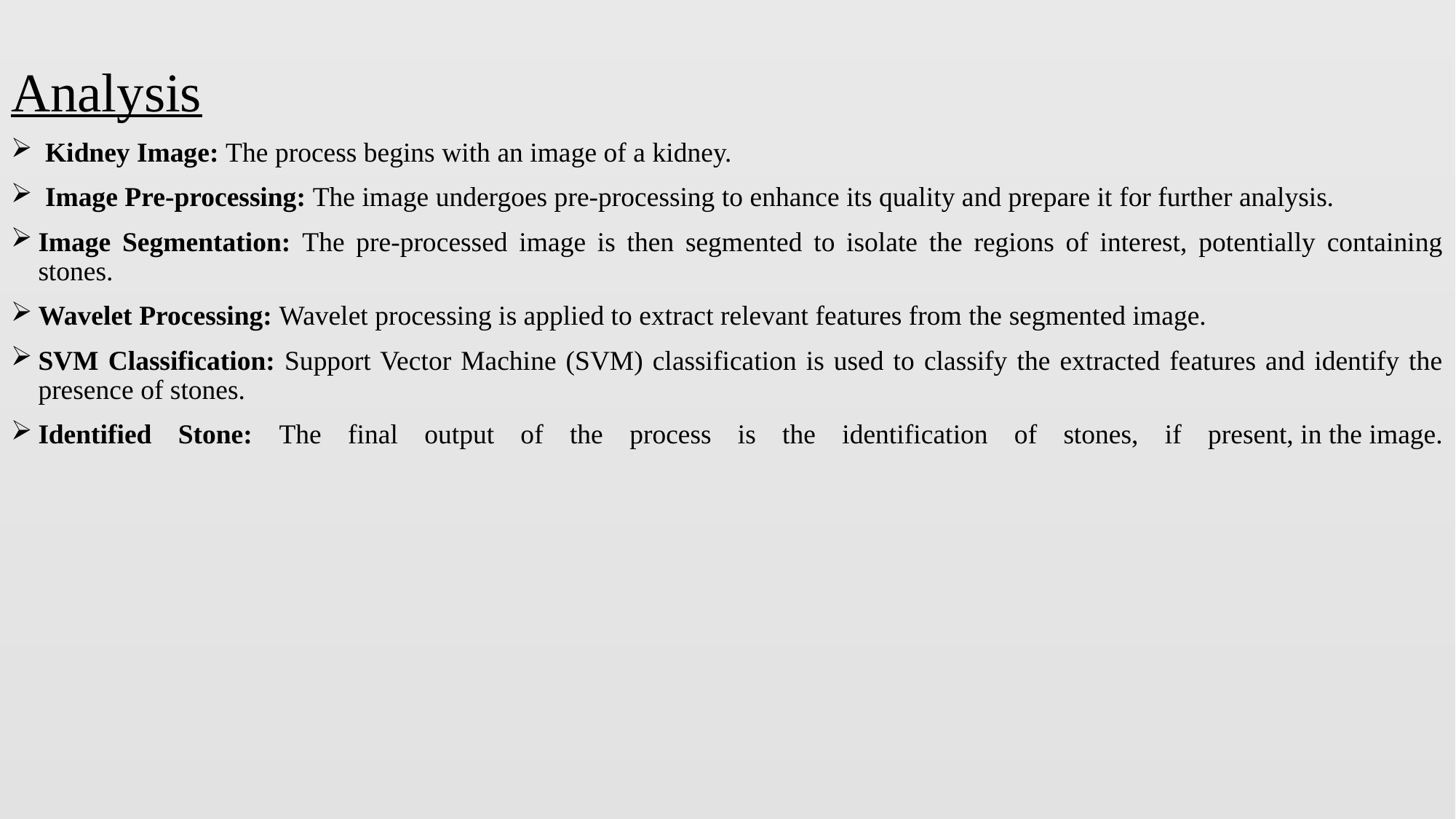

Analysis
 Kidney Image: The process begins with an image of a kidney.
 Image Pre-processing: The image undergoes pre-processing to enhance its quality and prepare it for further analysis.
Image Segmentation: The pre-processed image is then segmented to isolate the regions of interest, potentially containing stones.
Wavelet Processing: Wavelet processing is applied to extract relevant features from the segmented image.
SVM Classification: Support Vector Machine (SVM) classification is used to classify the extracted features and identify the presence of stones.
Identified Stone: The final output of the process is the identification of stones, if present, in the image.